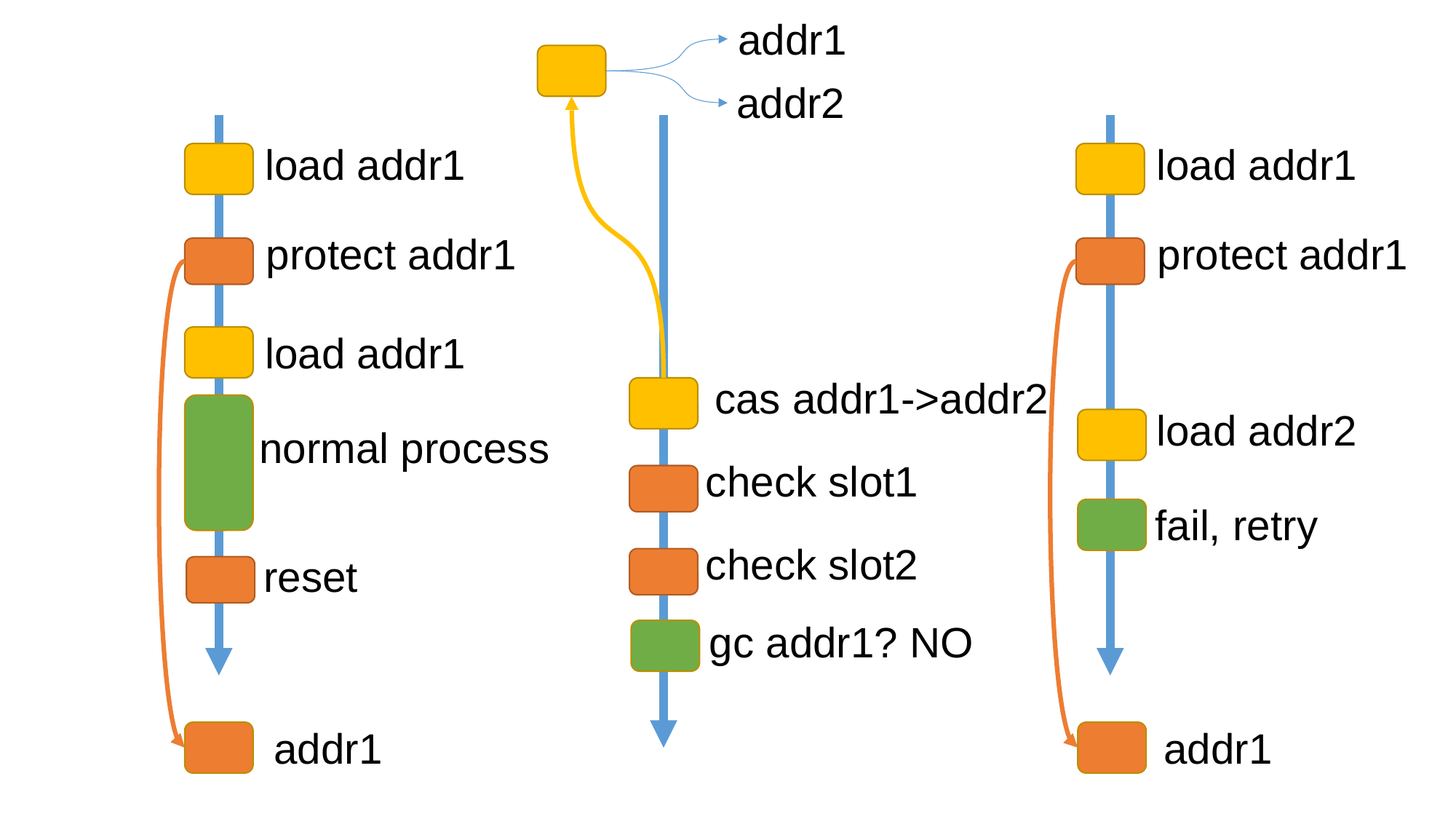

addr1

addr2
load addr1
load addr1

protect addr1
protect addr1

load addr1

cas addr1->addr2

load addr2

normal process
check slot1

fail, retry

check slot2
reset

gc addr1? NO

addr1
addr1